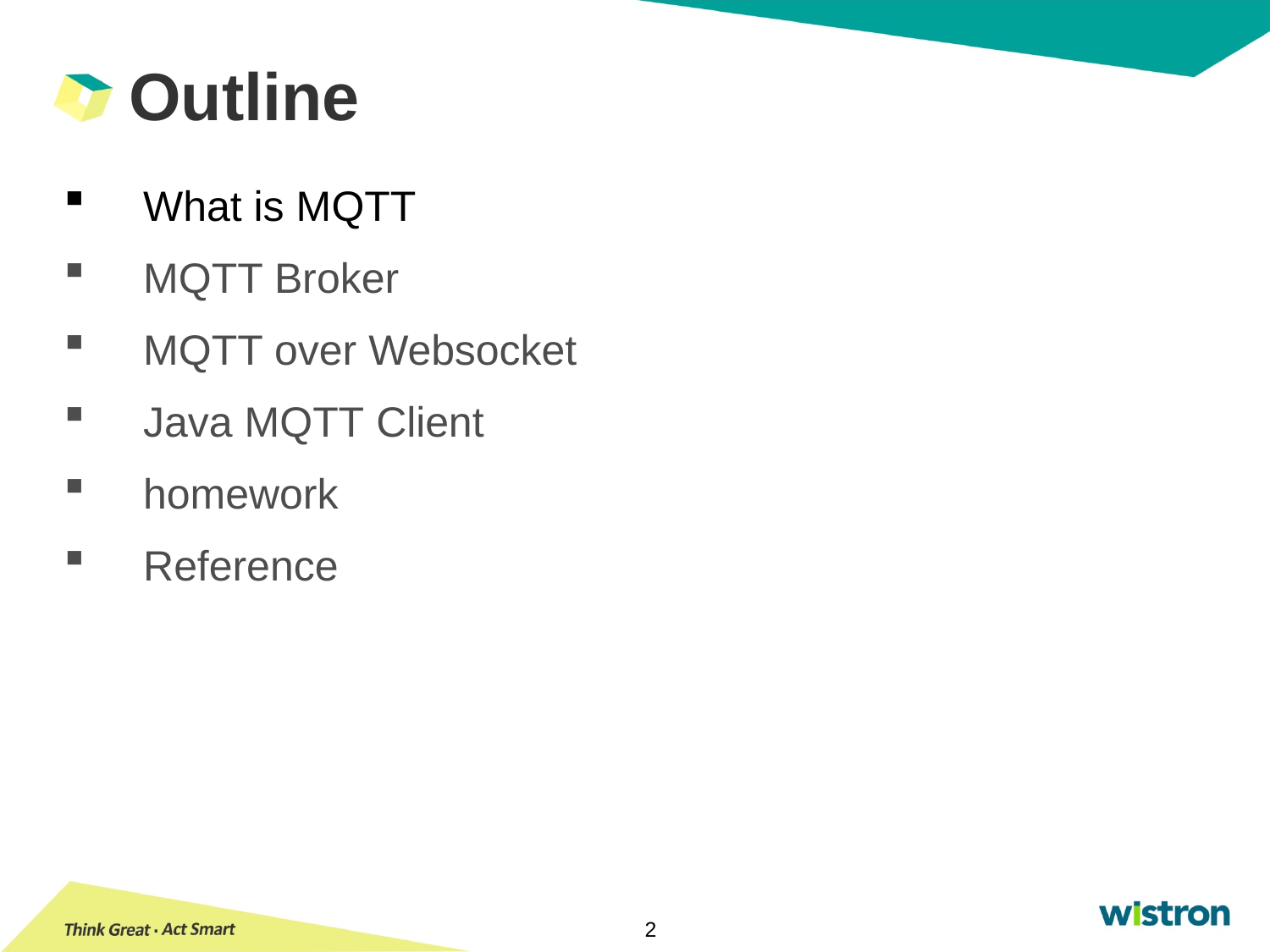

Outline
What is MQTT
MQTT Broker
MQTT over Websocket
Java MQTT Client
homework
Reference

2